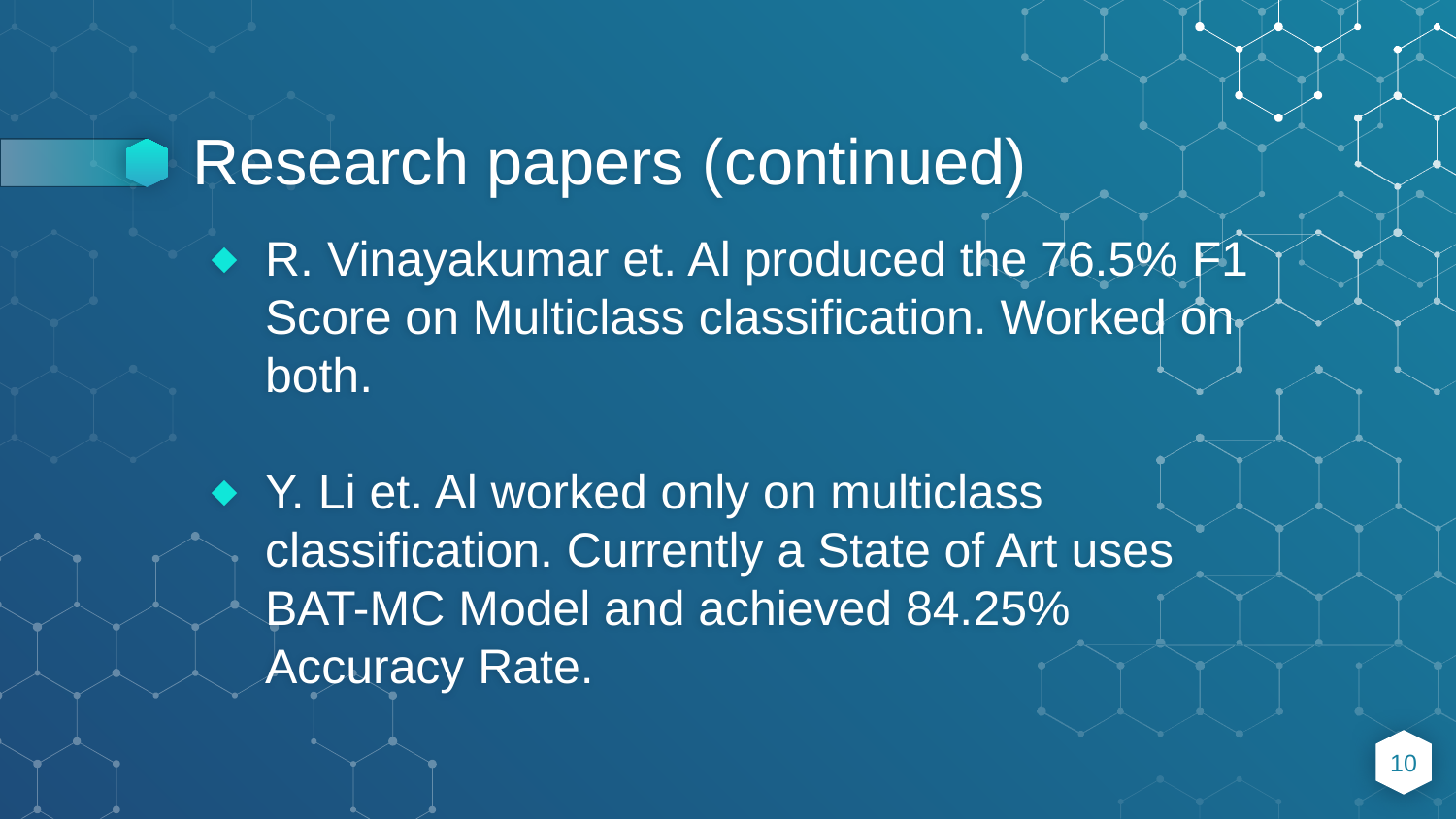

# Research papers (continued)
R. Vinayakumar et. Al produced the 76.5% F1 Score on Multiclass classification. Worked on both.

Y. Li et. Al worked only on multiclass classification. Currently a State of Art uses BAT-MC Model and achieved 84.25% Accuracy Rate.
10